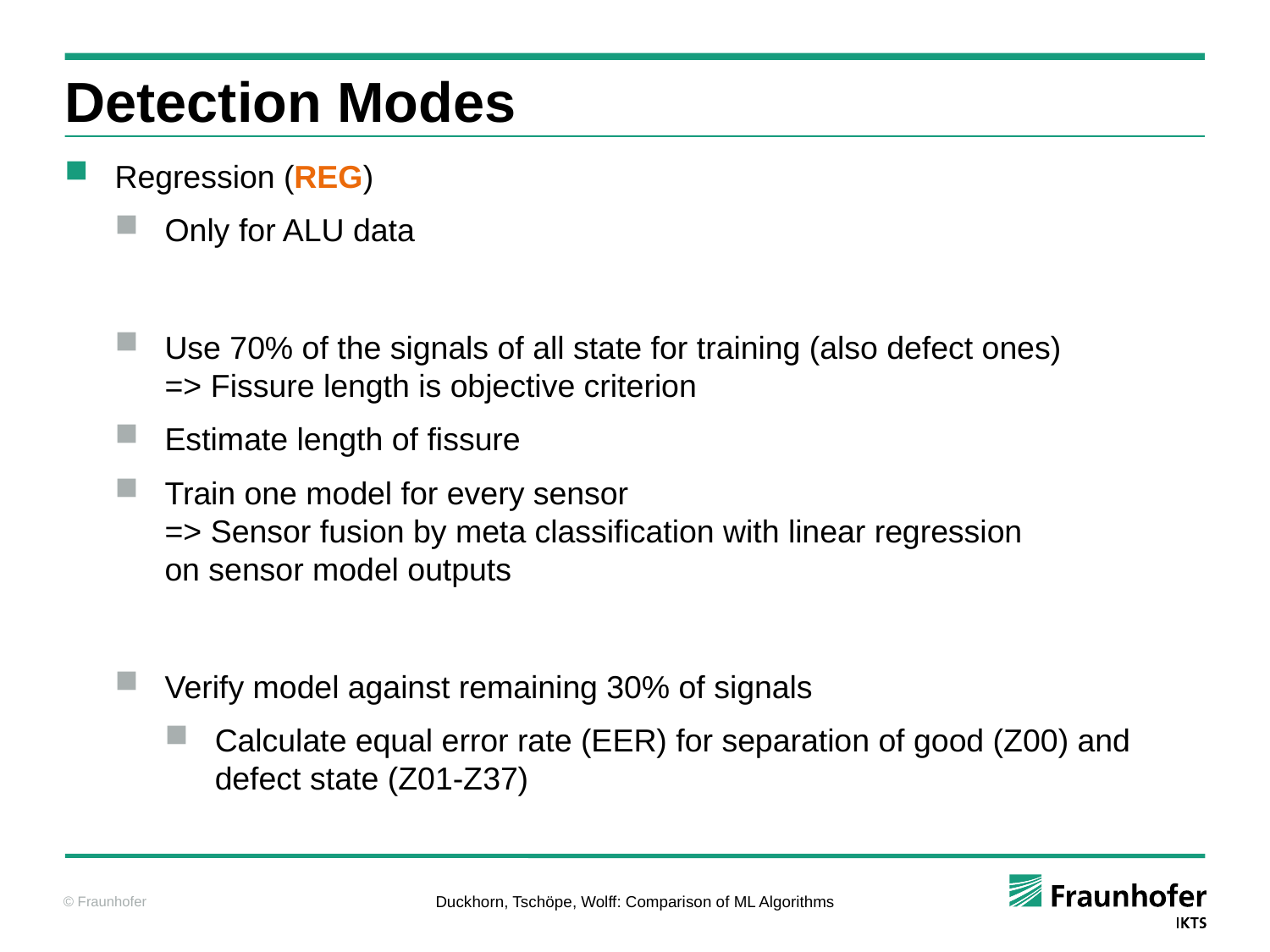

# Detection Modes
Regression (REG)
Only for ALU data

Use 70% of the signals of all state for training (also defect ones)
=> Fissure length is objective criterion
Estimate length of fissure
Train one model for every sensor
=> Sensor fusion by meta classification with linear regression
on sensor model outputs

Verify model against remaining 30% of signals
Calculate equal error rate (EER) for separation of good (Z00) and defect state (Z01-Z37)